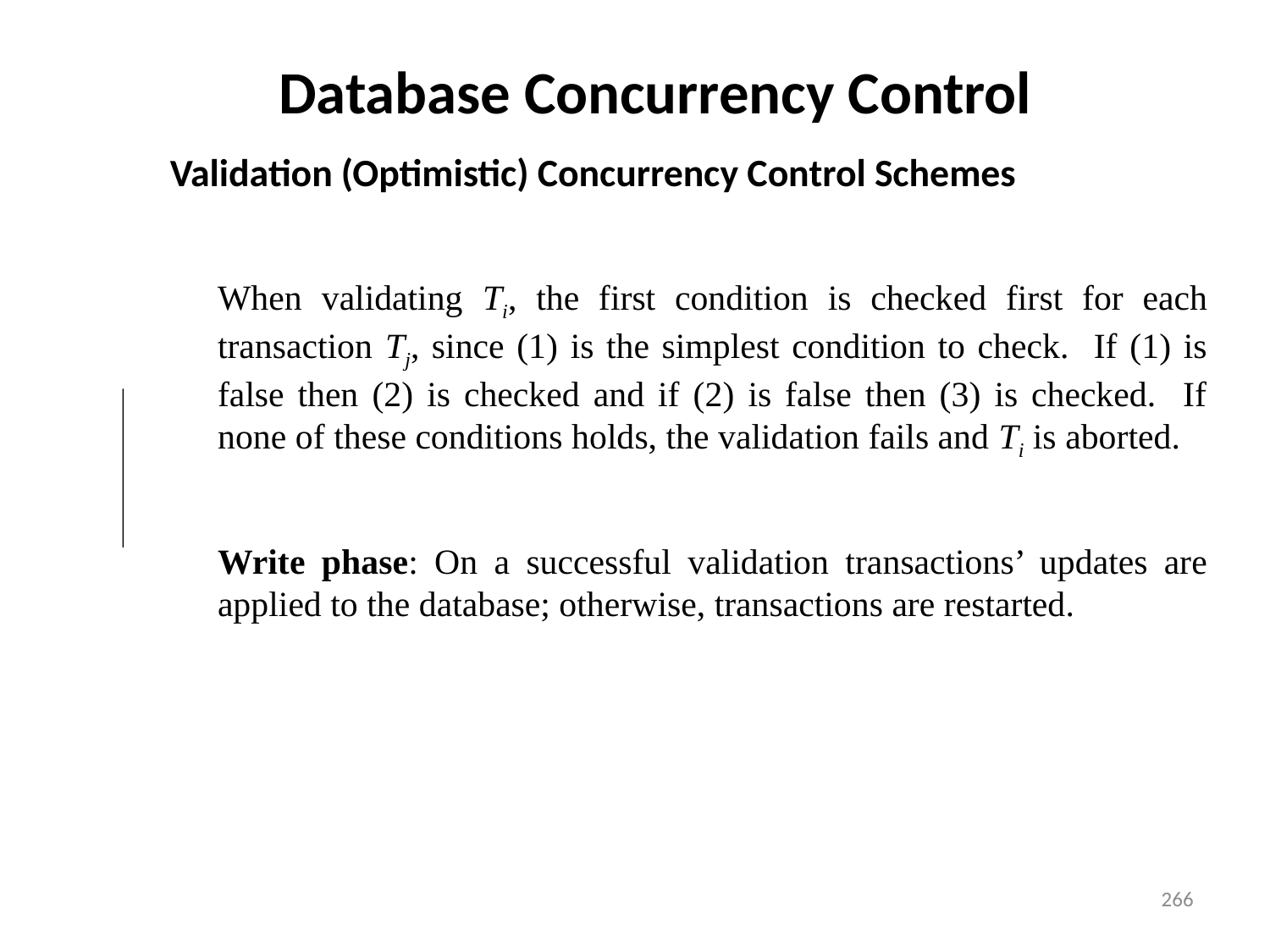

# Database Concurrency Control
Validation (Optimistic) Concurrency Control Schemes

	When validating Ti, the first condition is checked first for each transaction Tj, since (1) is the simplest condition to check.  If (1) is false then (2) is checked and if (2) is false then (3) is checked.  If none of these conditions holds, the validation fails and Ti is aborted.

	Write phase: On a successful validation transactions’ updates are applied to the database; otherwise, transactions are restarted.

266